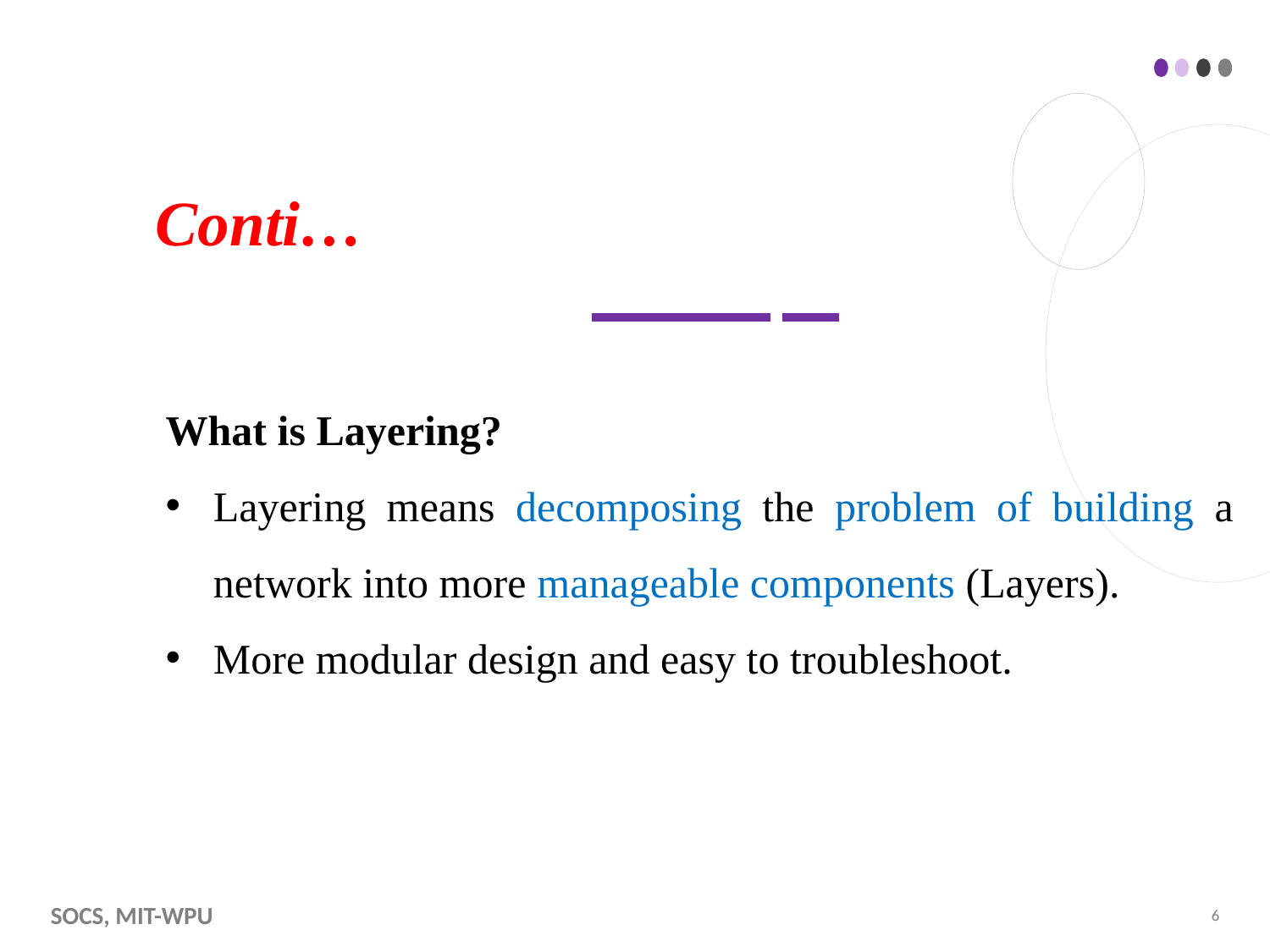

# Conti…

What is Layering?
Layering means decomposing the problem of building a network into more manageable components (Layers).
More modular design and easy to troubleshoot.
SoCS, MIT-WPU
6